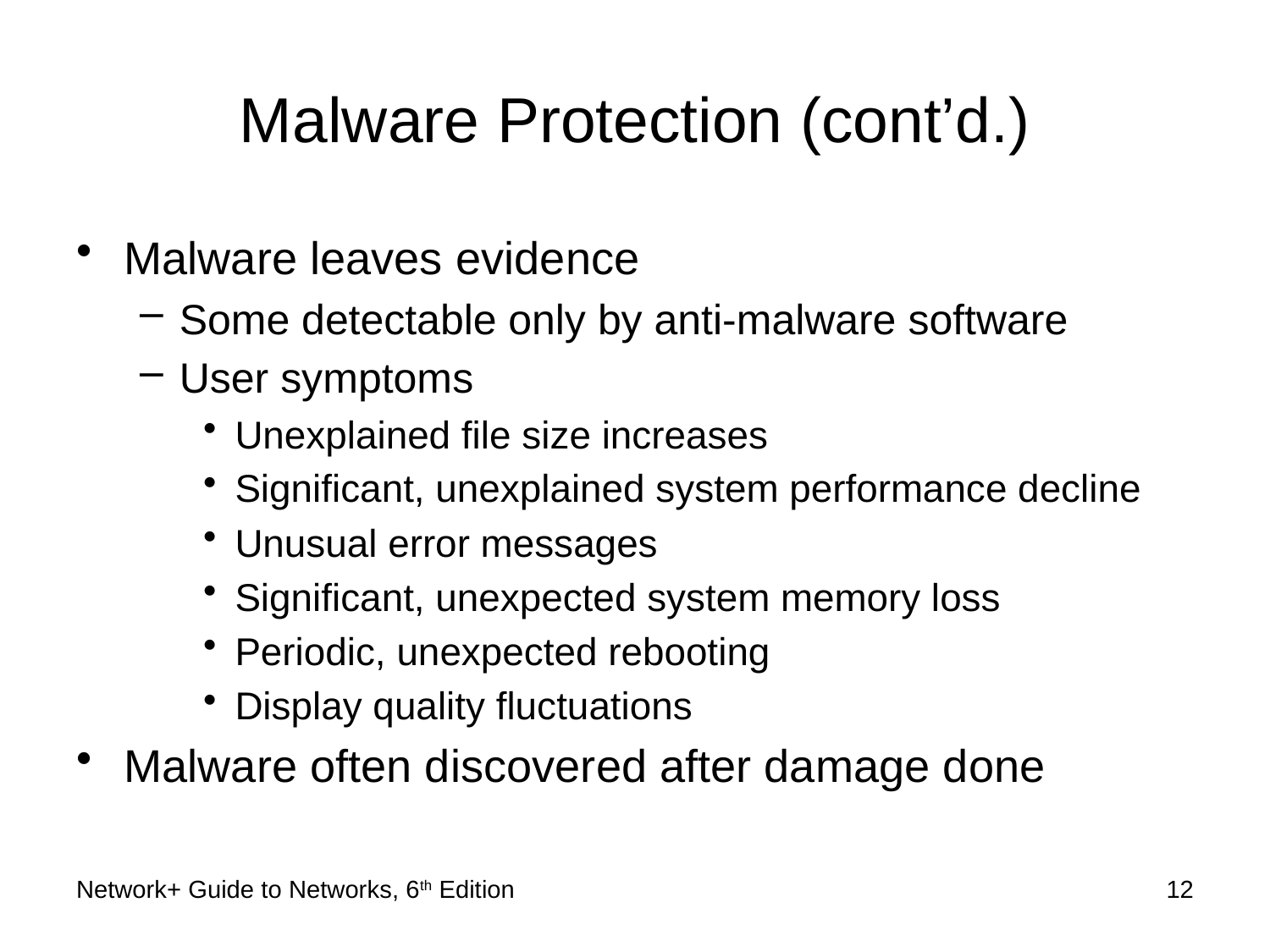

# Malware Protection (cont’d.)
Malware leaves evidence
Some detectable only by anti-malware software
User symptoms
Unexplained file size increases
Significant, unexplained system performance decline
Unusual error messages
Significant, unexpected system memory loss
Periodic, unexpected rebooting
Display quality fluctuations
Malware often discovered after damage done
Network+ Guide to Networks, 6th Edition
12